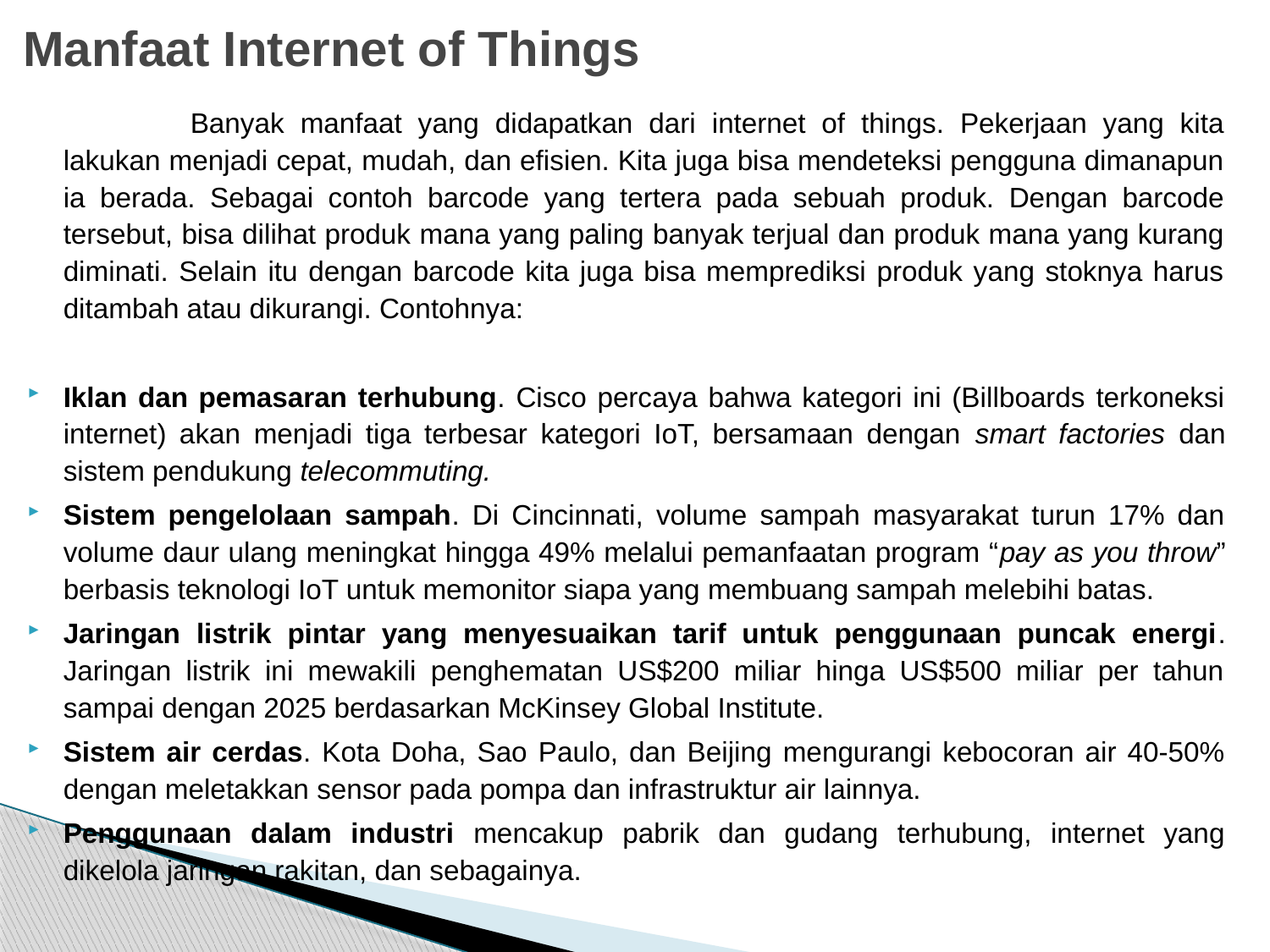

# Manfaat Internet of Things
		Banyak manfaat yang didapatkan dari internet of things. Pekerjaan yang kita lakukan menjadi cepat, mudah, dan efisien. Kita juga bisa mendeteksi pengguna dimanapun ia berada. Sebagai contoh barcode yang tertera pada sebuah produk. Dengan barcode tersebut, bisa dilihat produk mana yang paling banyak terjual dan produk mana yang kurang diminati. Selain itu dengan barcode kita juga bisa memprediksi produk yang stoknya harus ditambah atau dikurangi. Contohnya:

Iklan dan pemasaran terhubung. Cisco percaya bahwa kategori ini (Billboards terkoneksi internet) akan menjadi tiga terbesar kategori IoT, bersamaan dengan smart factories dan sistem pendukung telecommuting.
Sistem pengelolaan sampah. Di Cincinnati, volume sampah masyarakat turun 17% dan volume daur ulang meningkat hingga 49% melalui pemanfaatan program “pay as you throw” berbasis teknologi IoT untuk memonitor siapa yang membuang sampah melebihi batas.
Jaringan listrik pintar yang menyesuaikan tarif untuk penggunaan puncak energi. Jaringan listrik ini mewakili penghematan US$200 miliar hinga US$500 miliar per tahun sampai dengan 2025 berdasarkan McKinsey Global Institute.
Sistem air cerdas. Kota Doha, Sao Paulo, dan Beijing mengurangi kebocoran air 40-50% dengan meletakkan sensor pada pompa dan infrastruktur air lainnya.
Penggunaan dalam industri mencakup pabrik dan gudang terhubung, internet yang dikelola jaringan rakitan, dan sebagainya.